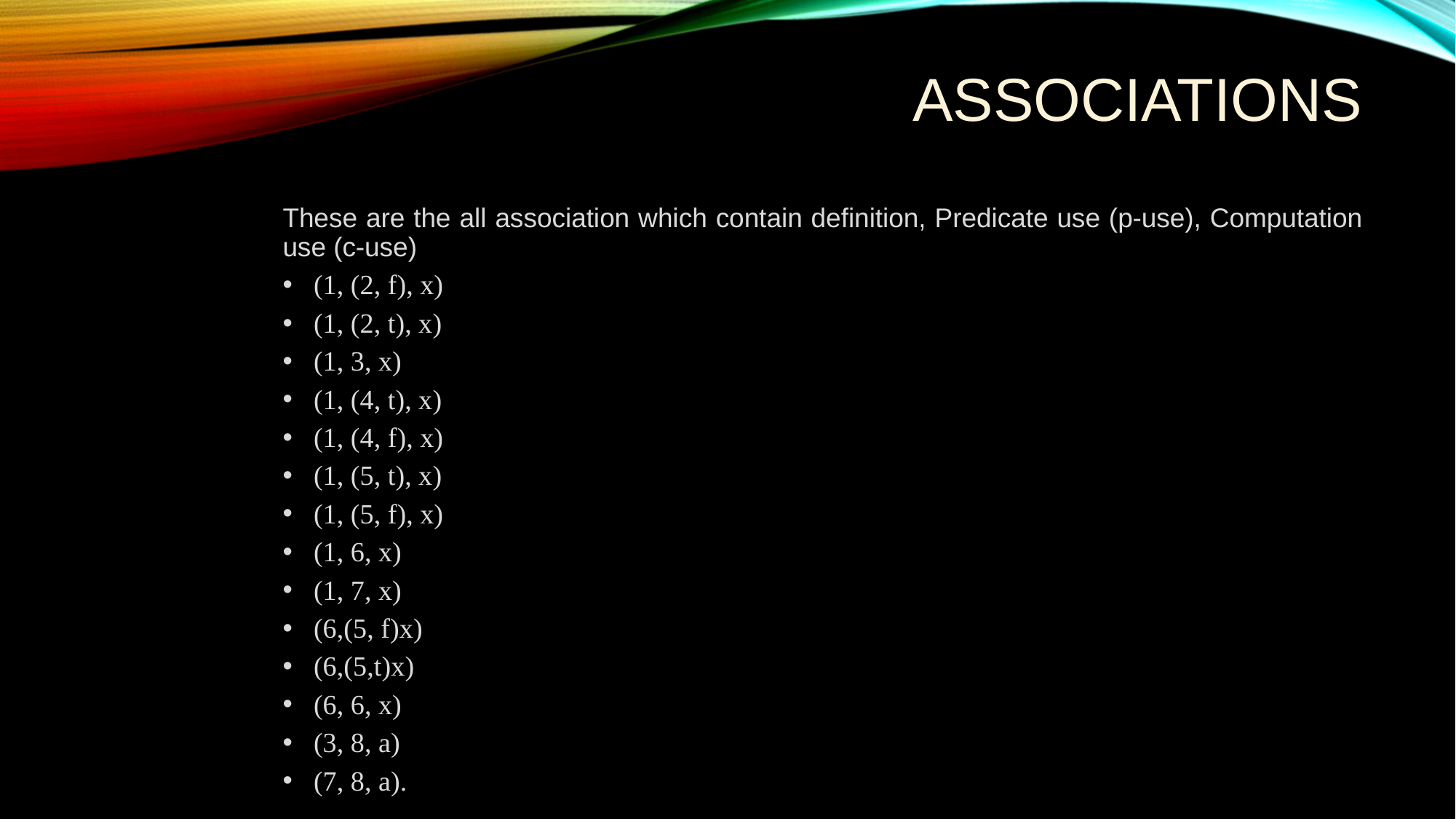

# Associations

These are the all association which contain definition, Predicate use (p-use), Computation use (c-use)
(1, (2, f), x)
(1, (2, t), x)
(1, 3, x)
(1, (4, t), x)
(1, (4, f), x)
(1, (5, t), x)
(1, (5, f), x)
(1, 6, x)
(1, 7, x)
(6,(5, f)x)
(6,(5,t)x)
(6, 6, x)
(3, 8, a)
(7, 8, a).